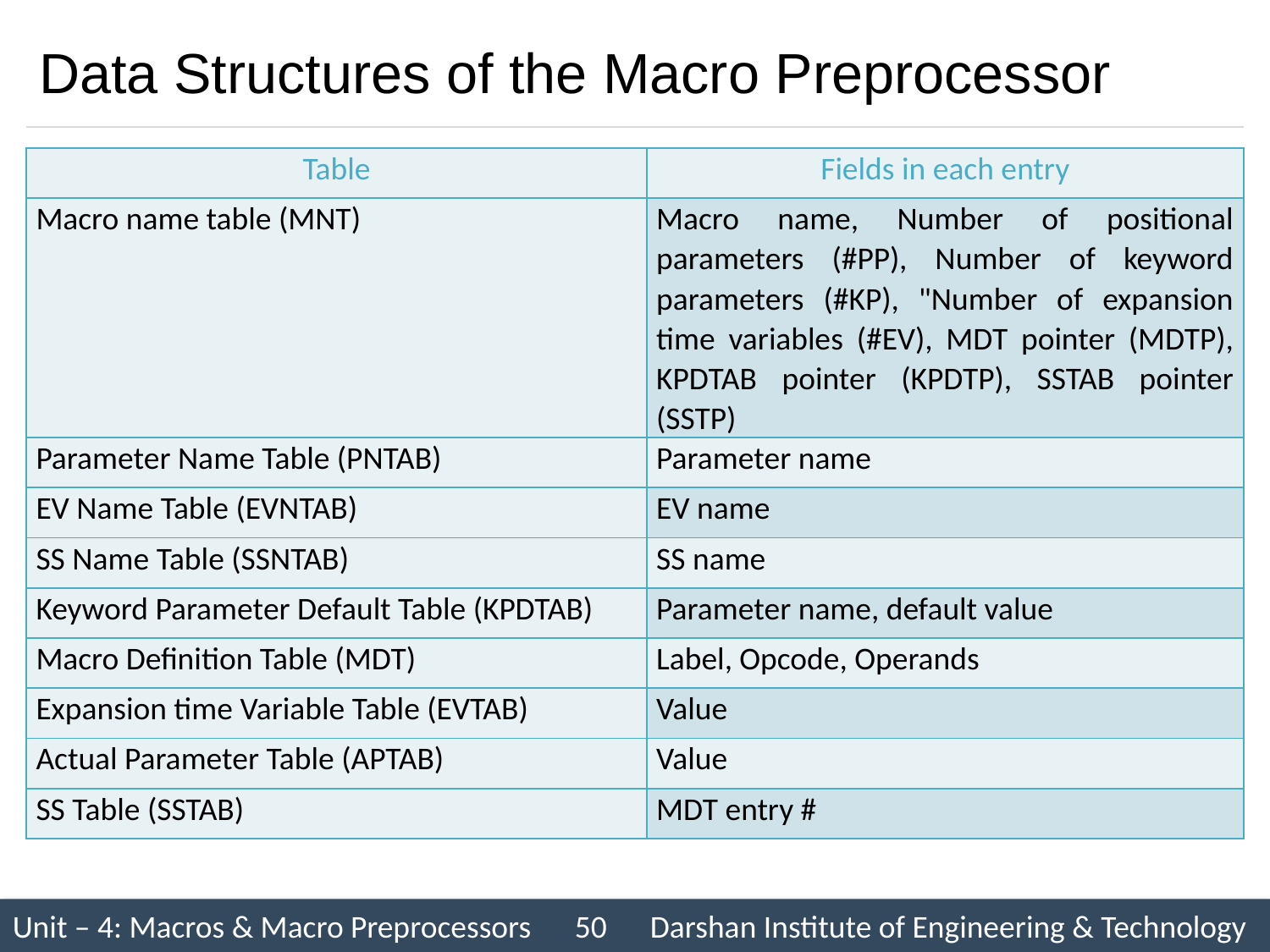

# Data Structures of the Macro Preprocessor
| Table | Fields in each entry |
| --- | --- |
| Macro name table (MNT) | Macro name, Number of positional parameters (#PP), Number of keyword parameters (#KP), "Number of expansion time variables (#EV), MDT pointer (MDTP), KPDTAB pointer (KPDTP), SSTAB pointer (SSTP) |
| Parameter Name Table (PNTAB) | Parameter name |
| EV Name Table (EVNTAB) | EV name |
| SS Name Table (SSNTAB) | SS name |
| Keyword Parameter Default Table (KPDTAB) | Parameter name, default value |
| Macro Definition Table (MDT) | Label, Opcode, Operands |
| Expansion time Variable Table (EVTAB) | Value |
| Actual Parameter Table (APTAB) | Value |
| SS Table (SSTAB) | MDT entry # |